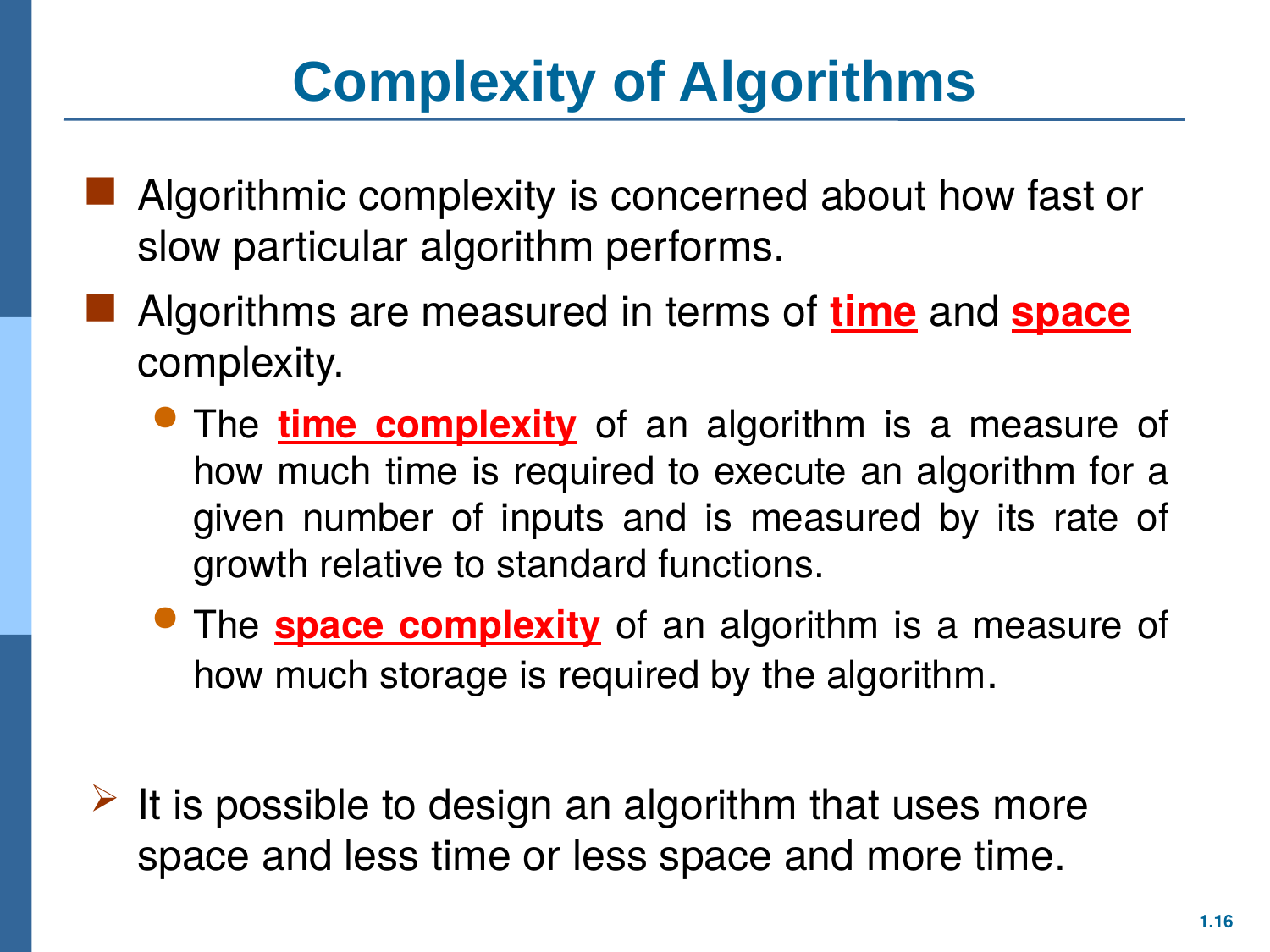

# Complexity of Algorithms
Algorithmic complexity is concerned about how fast or slow particular algorithm performs.
Algorithms are measured in terms of time and space complexity.
The time complexity of an algorithm is a measure of how much time is required to execute an algorithm for a given number of inputs and is measured by its rate of growth relative to standard functions.
The space complexity of an algorithm is a measure of how much storage is required by the algorithm.

It is possible to design an algorithm that uses more space and less time or less space and more time.